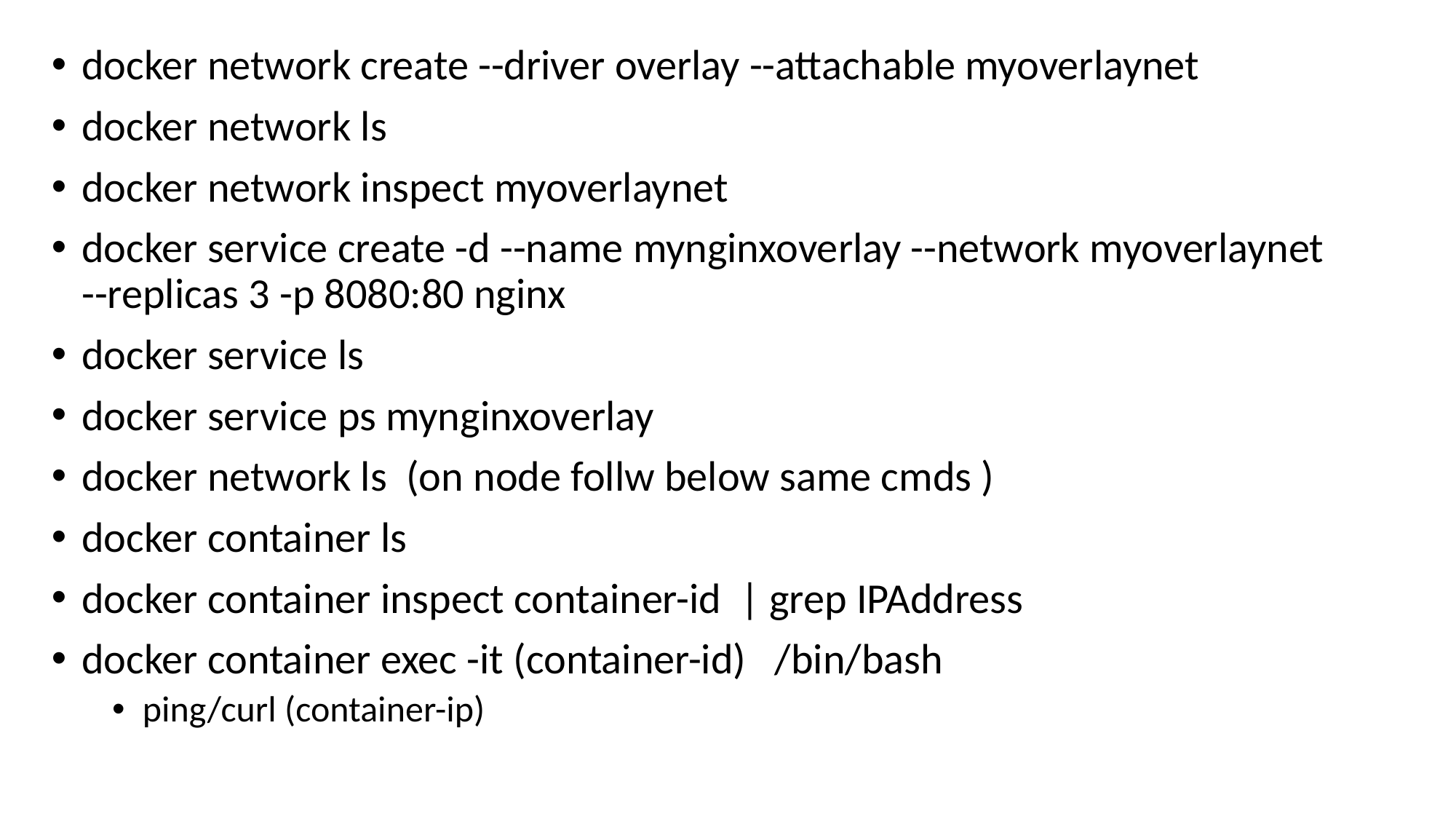

docker network create --driver overlay --attachable myoverlaynet
docker network ls
docker network inspect myoverlaynet
docker service create -d --name mynginxoverlay --network myoverlaynet --replicas 3 -p 8080:80 nginx
docker service ls
docker service ps mynginxoverlay
docker network ls  (on node follw below same cmds )
docker container ls
docker container inspect container-id  | grep IPAddress
docker container exec -it (container-id)   /bin/bash
ping/curl (container-ip)